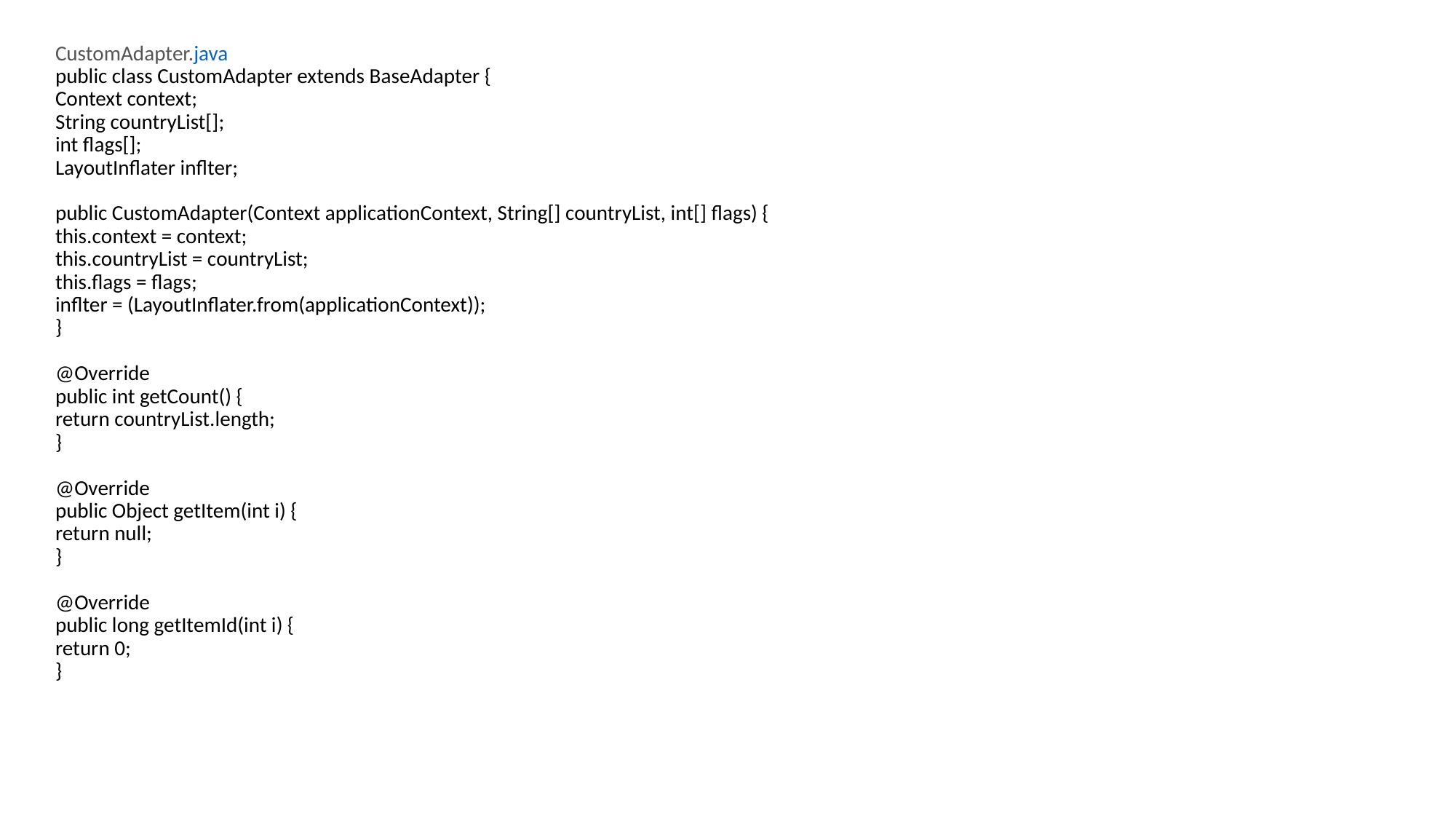

CustomAdapter.java
public class CustomAdapter extends BaseAdapter {
Context context;
String countryList[];
int flags[];
LayoutInflater inflter;

public CustomAdapter(Context applicationContext, String[] countryList, int[] flags) {
this.context = context;
this.countryList = countryList;
this.flags = flags;
inflter = (LayoutInflater.from(applicationContext));
}

@Override
public int getCount() {
return countryList.length;
}

@Override
public Object getItem(int i) {
return null;
}

@Override
public long getItemId(int i) {
return 0;
}